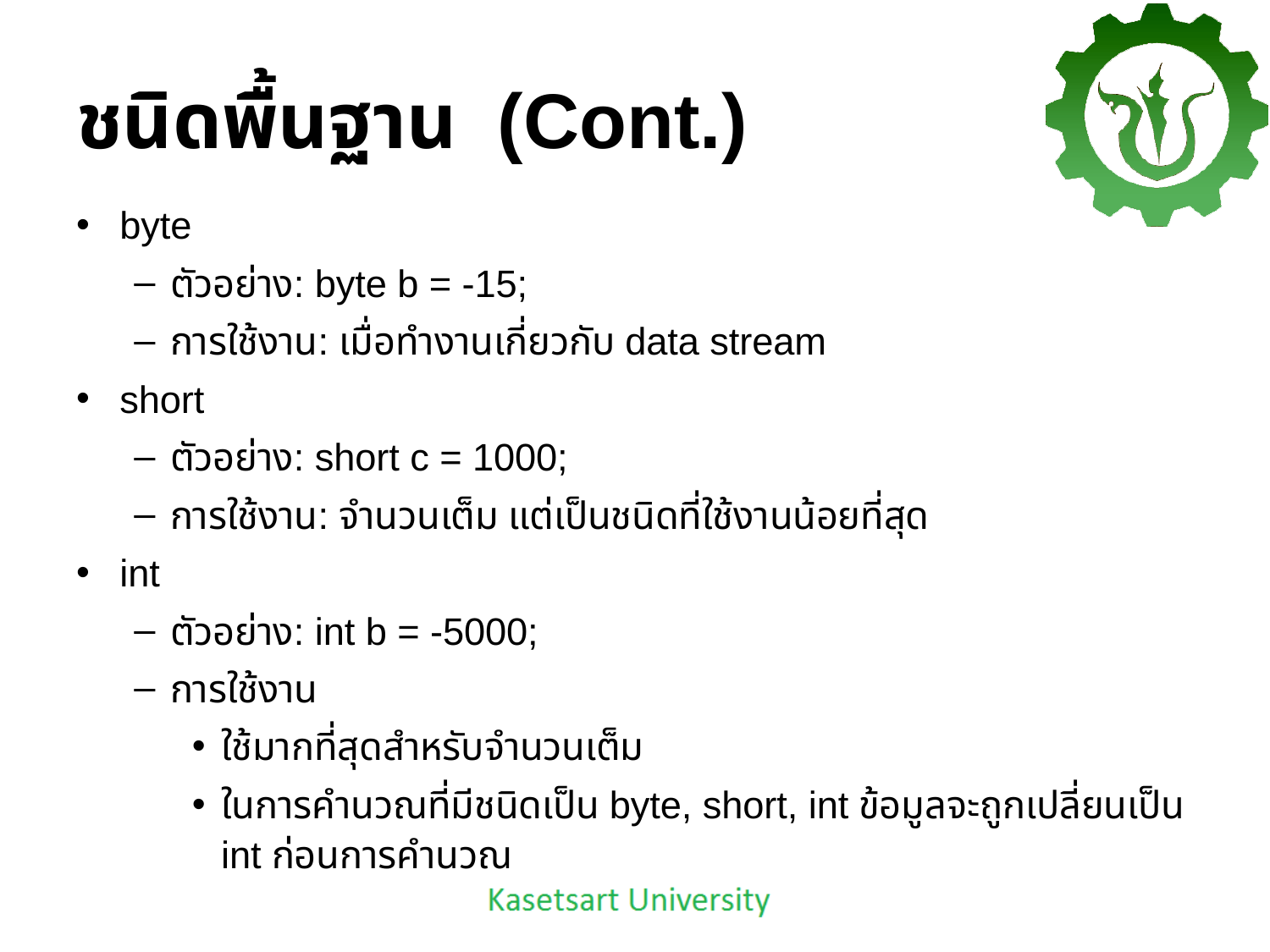

# ชนิดพื้นฐาน  (Cont.)
byte
ตัวอย่าง: byte b = -15;
การใช้งาน: เมื่อทำงานเกี่ยวกับ data stream
short
ตัวอย่าง: short c = 1000;
การใช้งาน: จำนวนเต็ม แต่เป็นชนิดที่ใช้งานน้อยที่สุด
int
ตัวอย่าง: int b = -5000;
การใช้งาน
ใช้มากที่สุดสำหรับจำนวนเต็ม
ในการคำนวณที่มีชนิดเป็น byte, short, int ข้อมูลจะถูกเปลี่ยนเป็น int ก่อนการคำนวณ